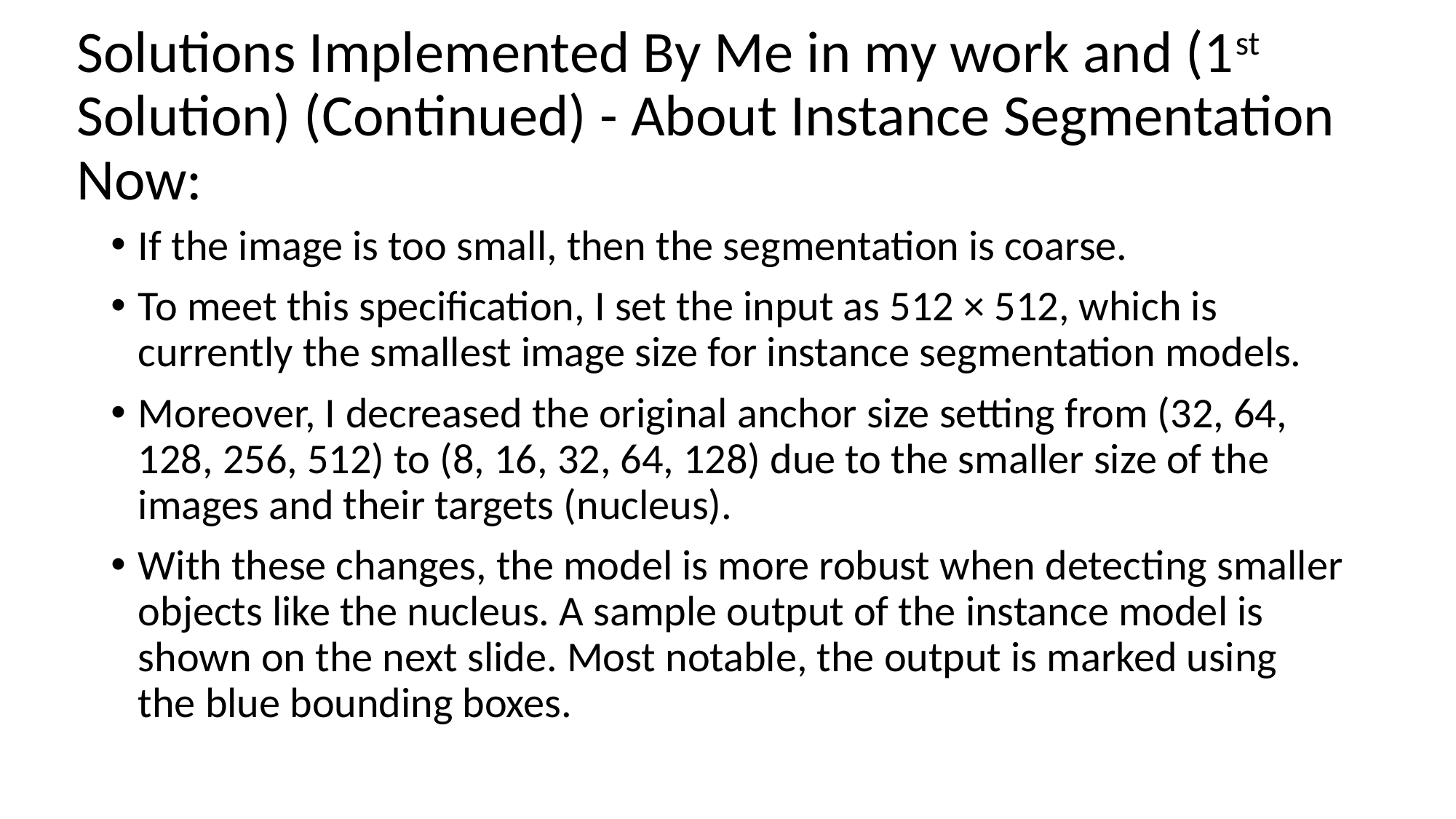

# Solutions Implemented By Me in my work and (1st Solution) (Continued) - About Instance Segmentation Now:
If the image is too small, then the segmentation is coarse.
To meet this specification, I set the input as 512 × 512, which is currently the smallest image size for instance segmentation models.
Moreover, I decreased the original anchor size setting from (32, 64, 128, 256, 512) to (8, 16, 32, 64, 128) due to the smaller size of the images and their targets (nucleus).
With these changes, the model is more robust when detecting smaller objects like the nucleus. A sample output of the instance model is shown on the next slide. Most notable, the output is marked using the blue bounding boxes.